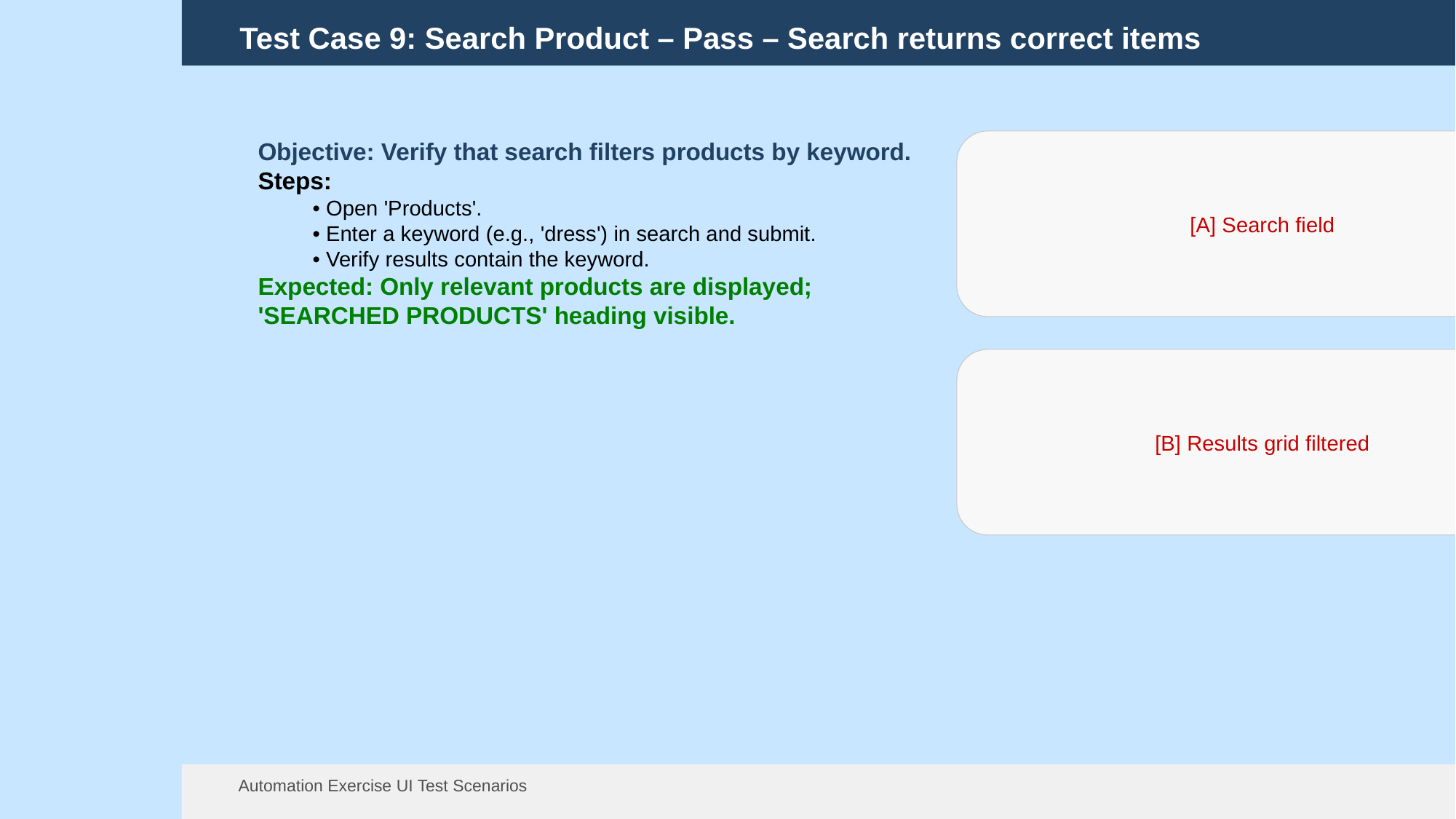

Test Case 9: Search Product – Pass – Search returns correct items
Objective: Verify that search filters products by keyword.
Steps:
• Open 'Products'.
• Enter a keyword (e.g., 'dress') in search and submit.
• Verify results contain the keyword.
Expected: Only relevant products are displayed; 'SEARCHED PRODUCTS' heading visible.
[A] Search field
[B] Results grid filtered

Automation Exercise UI Test Scenarios
13 Aug 2025